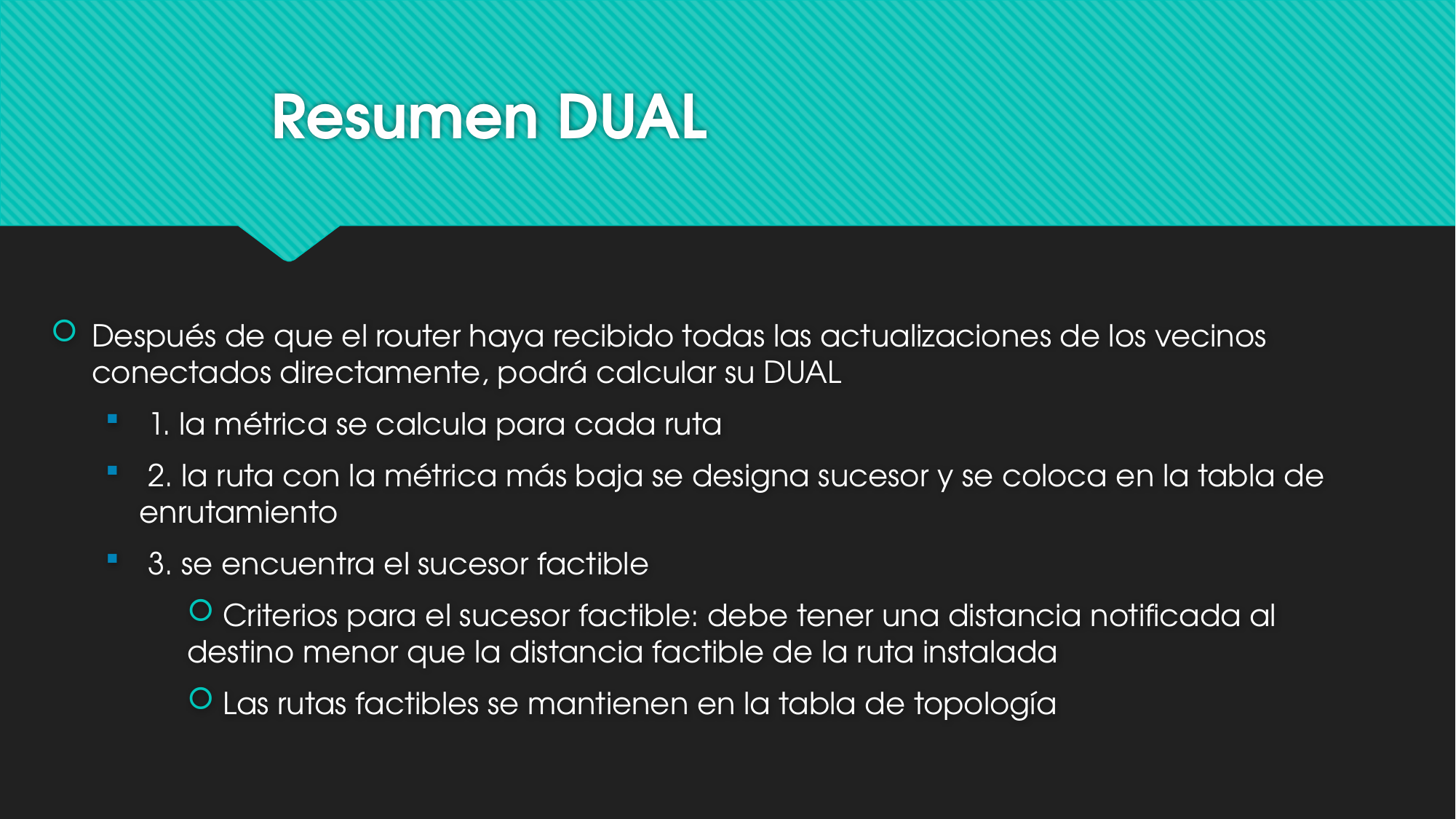

# Resumen DUAL
Después de que el router haya recibido todas las actualizaciones de los vecinos conectados directamente, podrá calcular su DUAL
 1. la métrica se calcula para cada ruta
 2. la ruta con la métrica más baja se designa sucesor y se coloca en la tabla de enrutamiento
 3. se encuentra el sucesor factible
 Criterios para el sucesor factible: debe tener una distancia notificada al destino menor que la distancia factible de la ruta instalada
 Las rutas factibles se mantienen en la tabla de topología